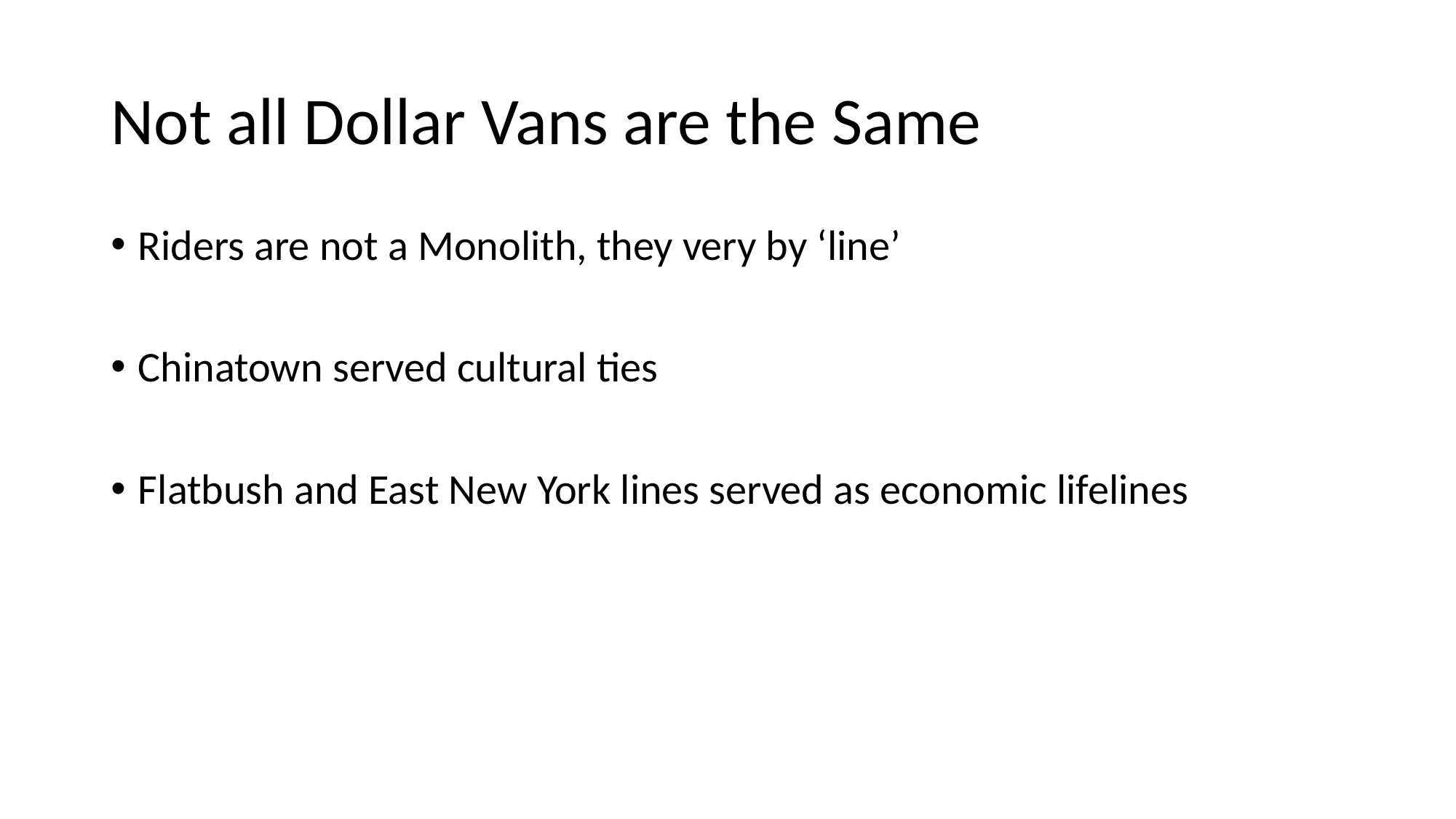

# Not all Dollar Vans are the Same
Riders are not a Monolith, they very by ‘line’

Chinatown served cultural ties

Flatbush and East New York lines served as economic lifelines